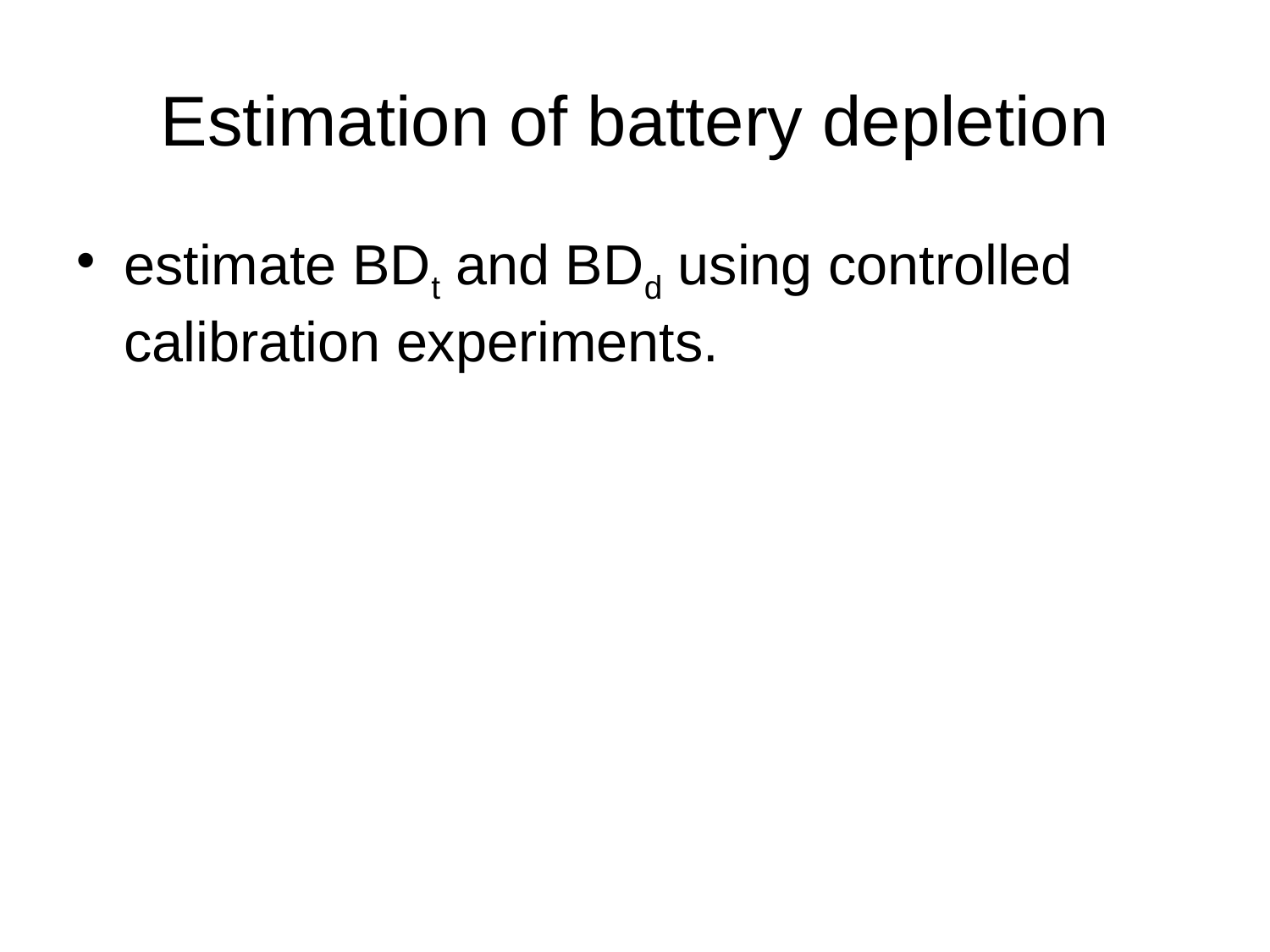

# Estimation of battery depletion
estimate BDt and BDd using controlled calibration experiments.